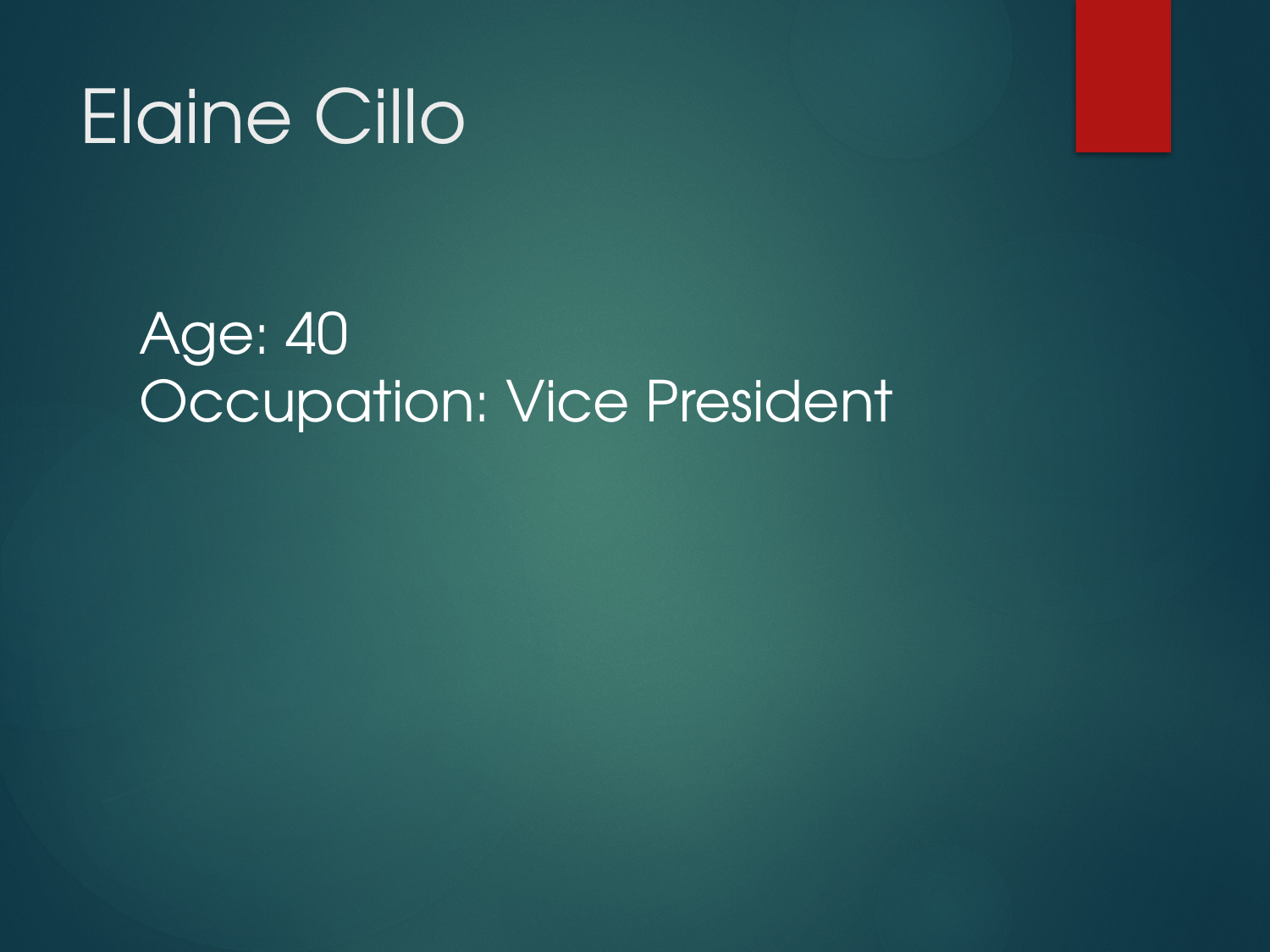

# Elaine Cillo

Age: 40
Occupation: Vice President